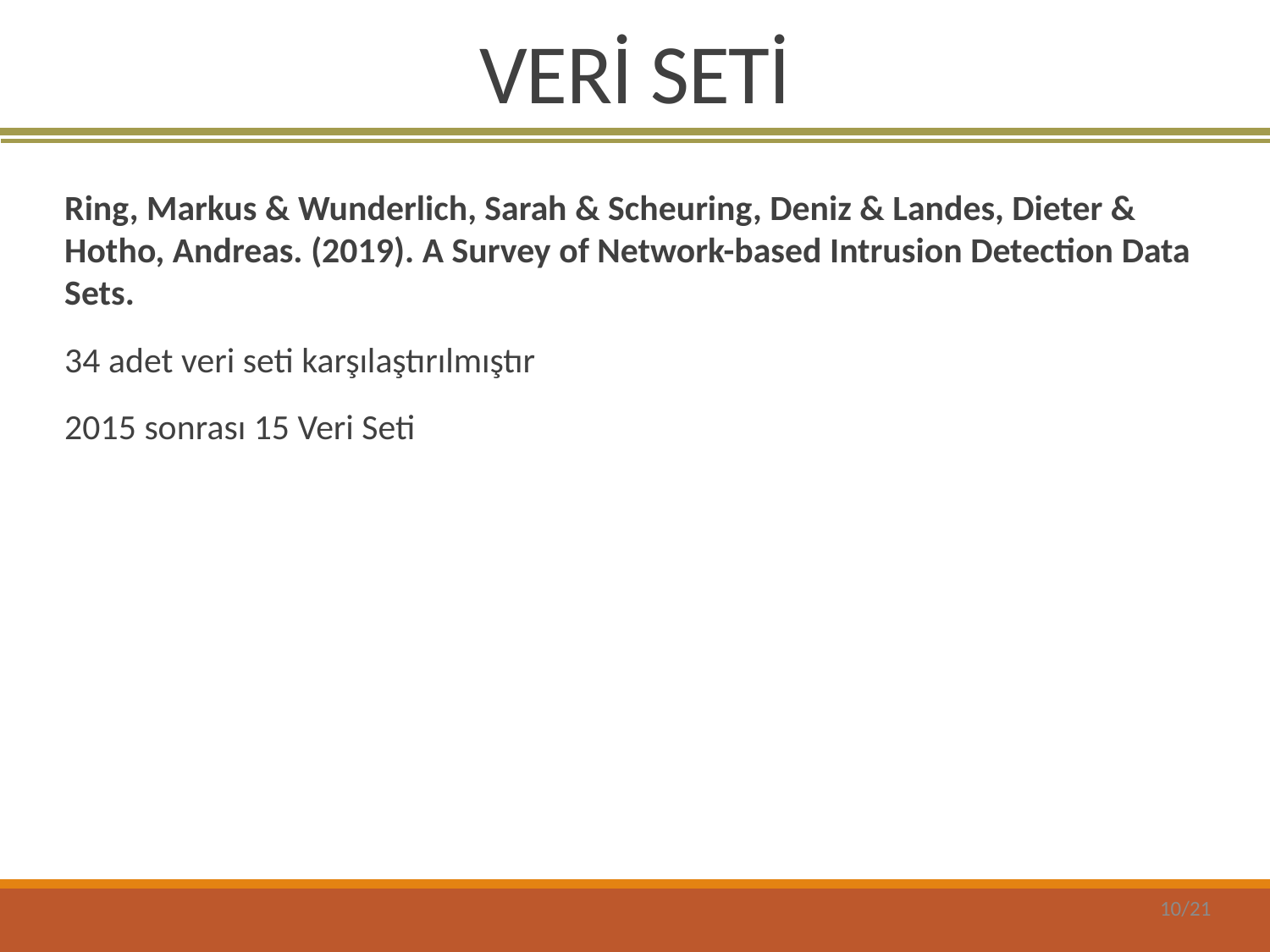

# VERİ SETİ
Ring, Markus & Wunderlich, Sarah & Scheuring, Deniz & Landes, Dieter & Hotho, Andreas. (2019). A Survey of Network-based Intrusion Detection Data Sets.
34 adet veri seti karşılaştırılmıştır
2015 sonrası 15 Veri Seti